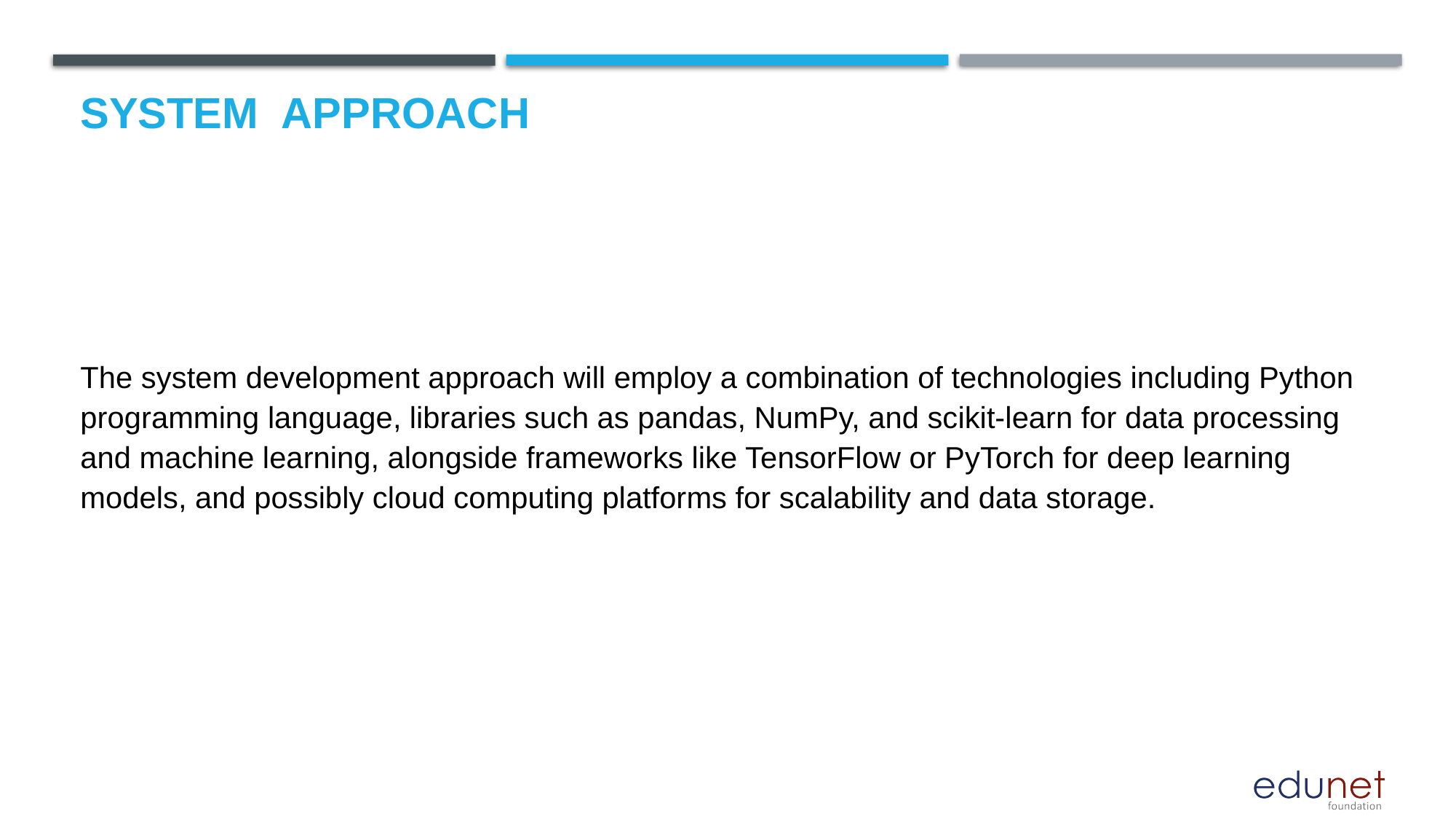

# System  Approach
The system development approach will employ a combination of technologies including Python programming language, libraries such as pandas, NumPy, and scikit-learn for data processing and machine learning, alongside frameworks like TensorFlow or PyTorch for deep learning models, and possibly cloud computing platforms for scalability and data storage.